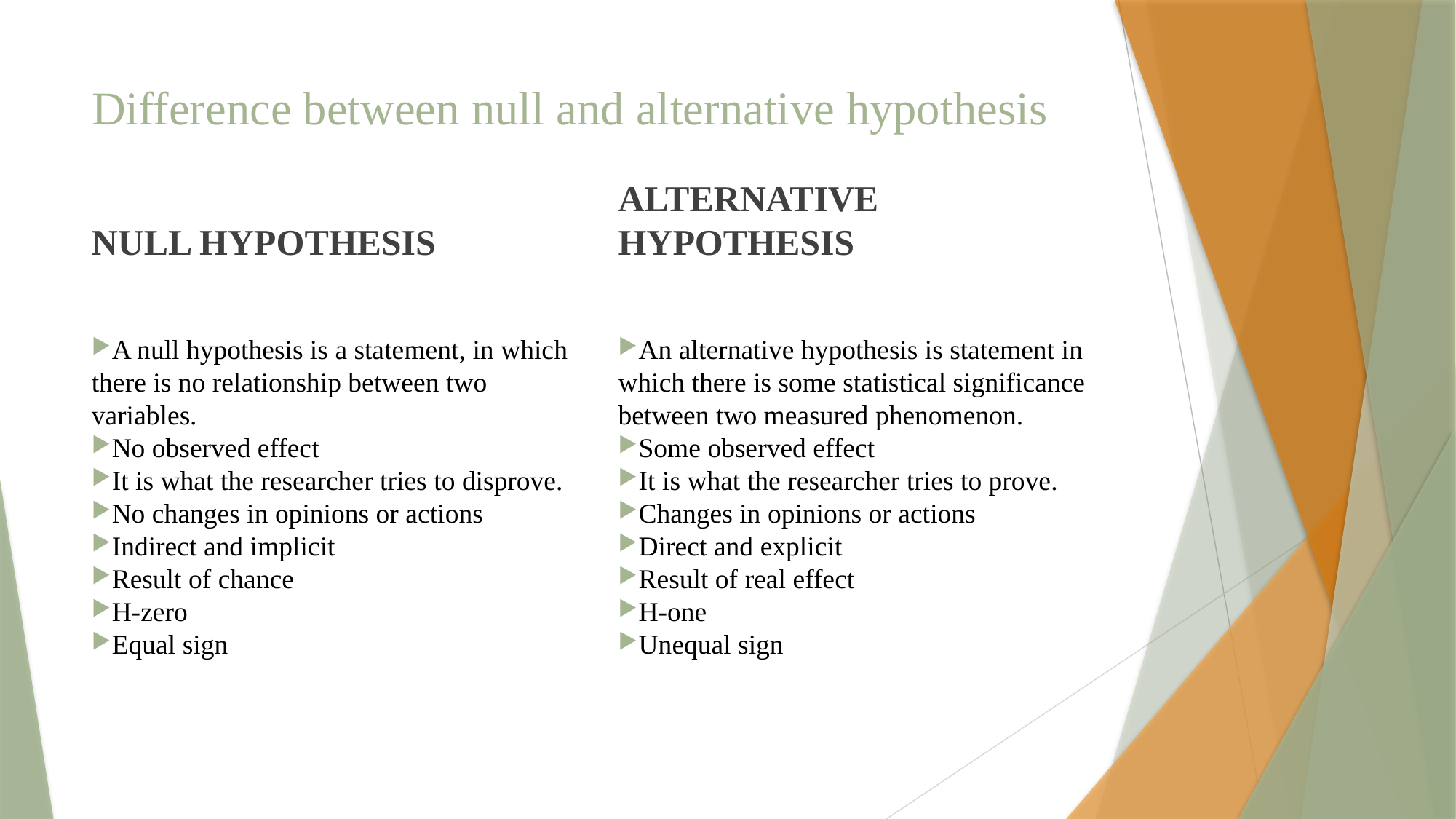

# Difference between null and alternative hypothesis
NULL HYPOTHESIS

ALTERNATIVE HYPOTHESIS

A null hypothesis is a statement, in which there is no relationship between two variables.
No observed effect
It is what the researcher tries to disprove.
No changes in opinions or actions
Indirect and implicit
Result of chance
H-zero
Equal sign

An alternative hypothesis is statement in which there is some statistical significance between two measured phenomenon.
Some observed effect
It is what the researcher tries to prove.
Changes in opinions or actions
Direct and explicit
Result of real effect
H-one
Unequal sign